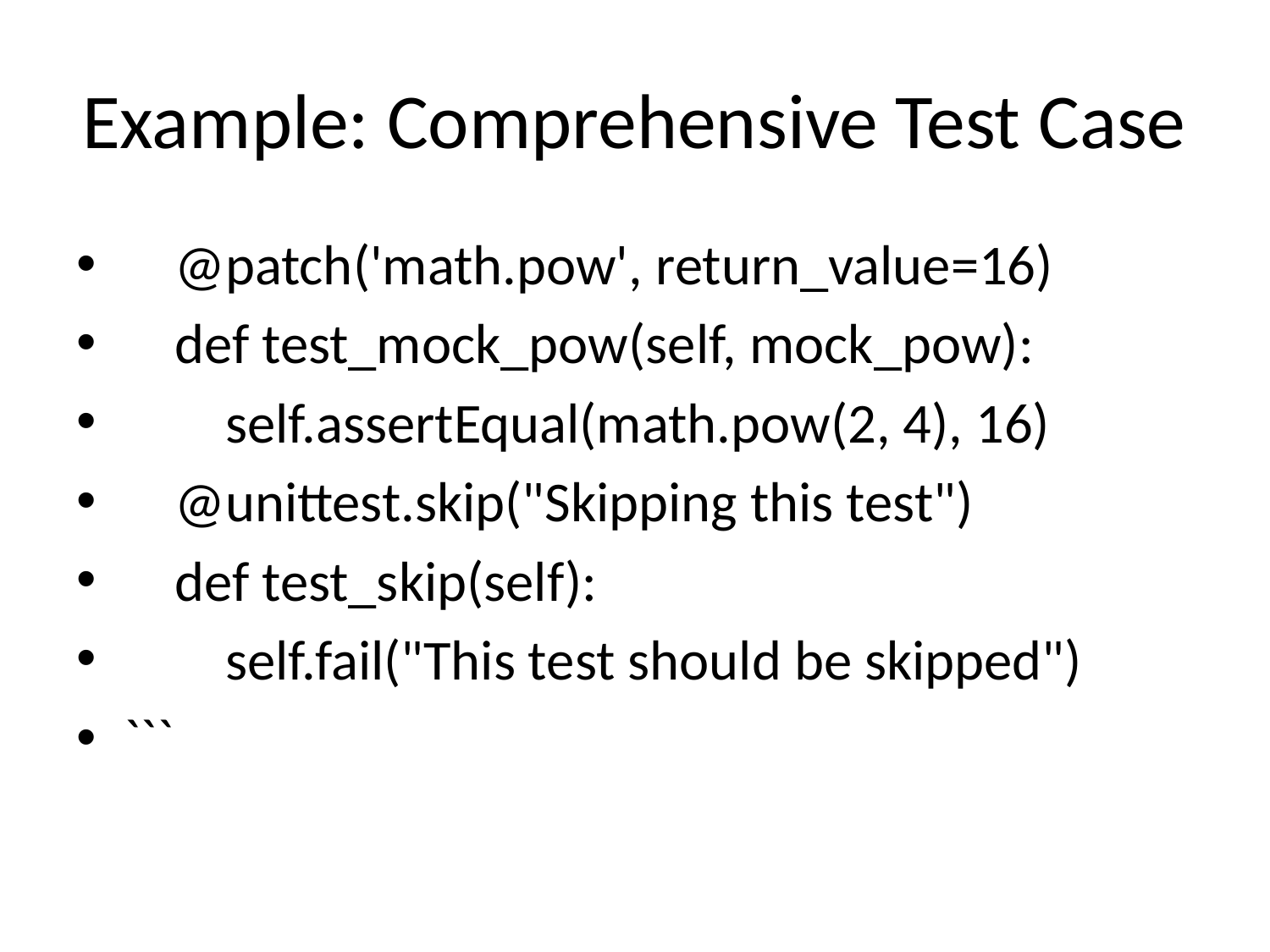

# Example: Comprehensive Test Case
    @patch('math.pow', return_value=16)
    def test_mock_pow(self, mock_pow):
        self.assertEqual(math.pow(2, 4), 16)
    @unittest.skip("Skipping this test")
    def test_skip(self):
        self.fail("This test should be skipped")
```